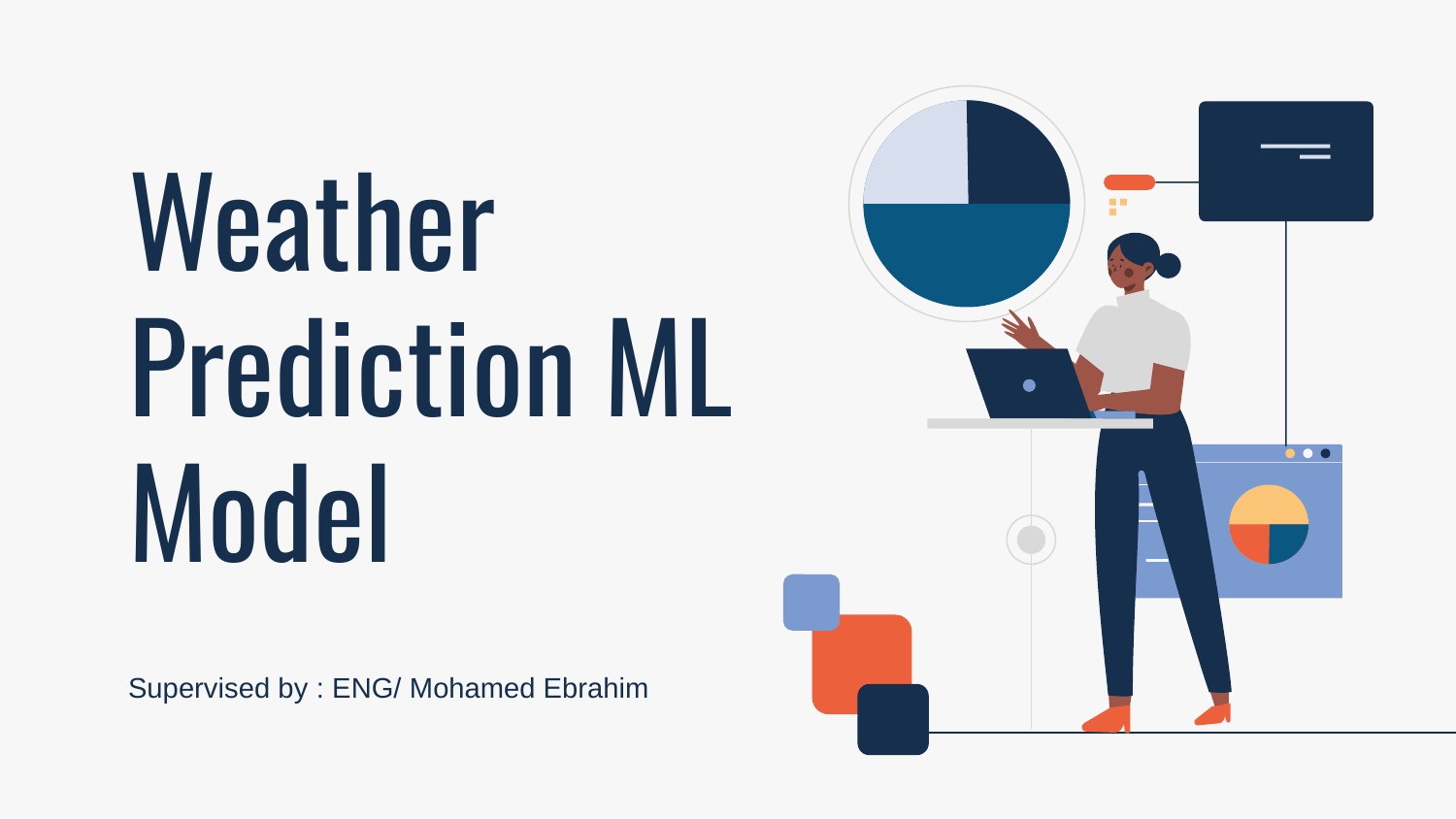

# Weather Prediction ML Model
Supervised by : ENG/ Mohamed Ebrahim